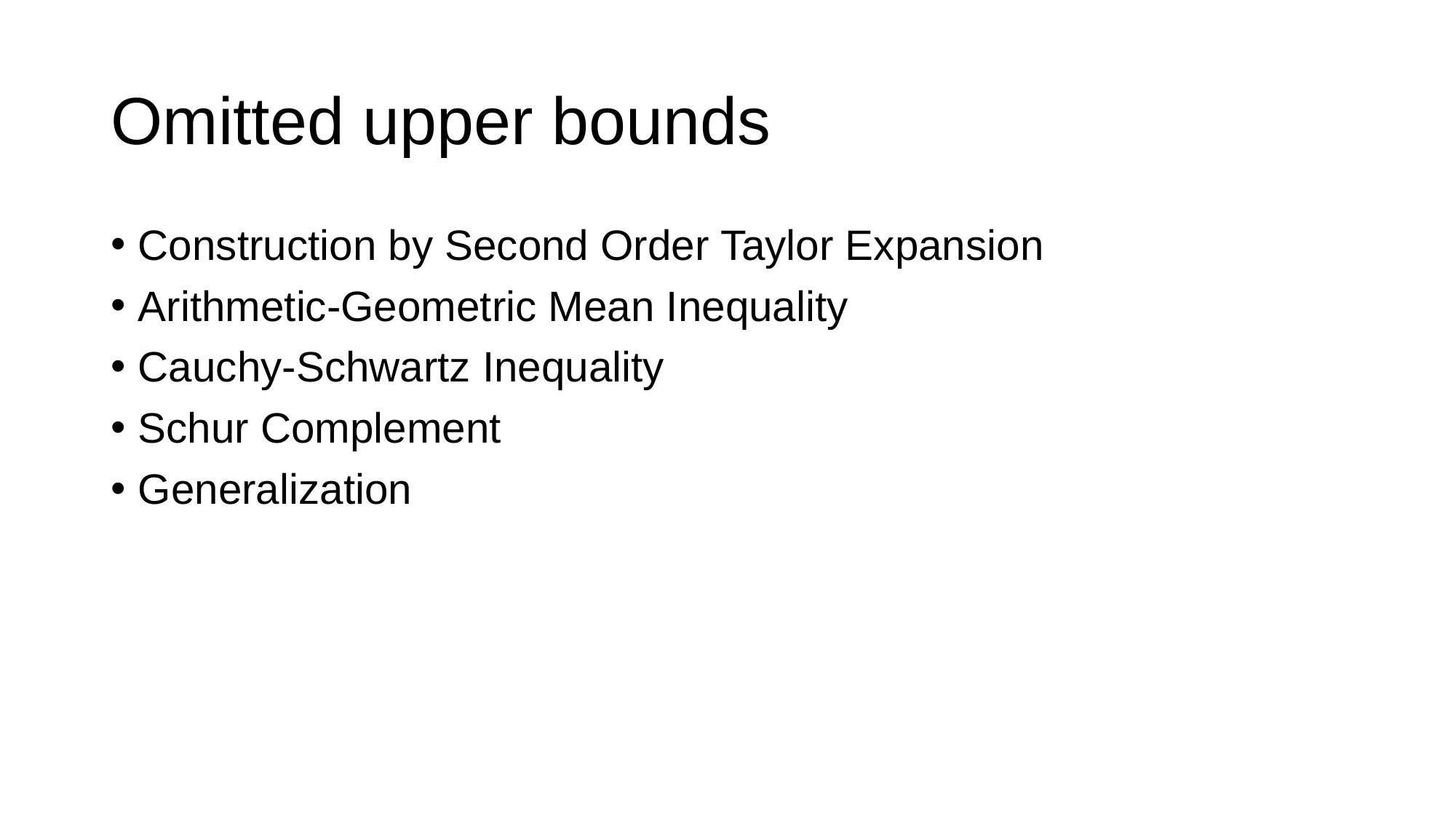

# Omitted upper bounds
Construction by Second Order Taylor Expansion
Arithmetic-Geometric Mean Inequality
Cauchy-Schwartz Inequality
Schur Complement
Generalization